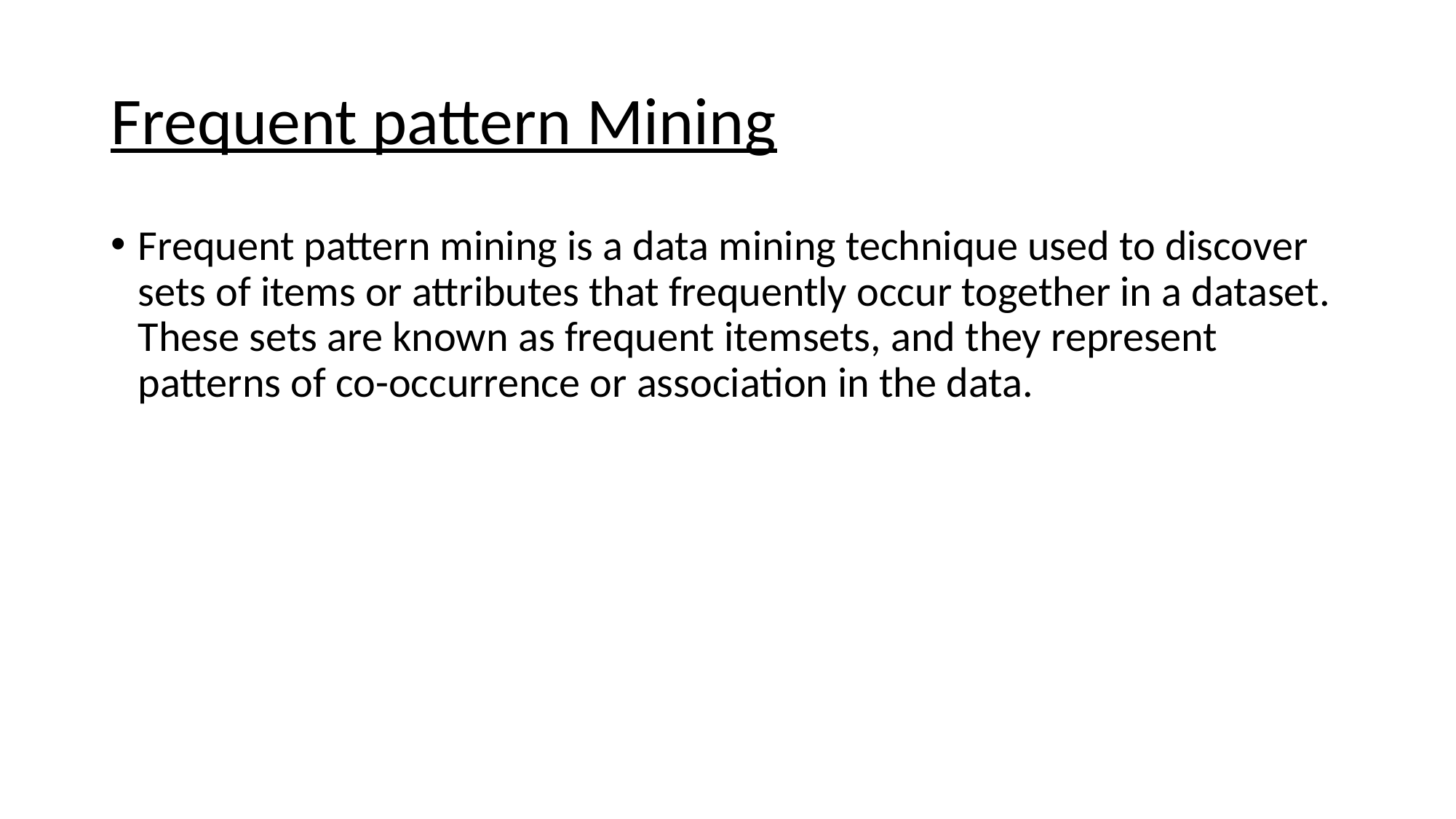

# Frequent pattern Mining
Frequent pattern mining is a data mining technique used to discover sets of items or attributes that frequently occur together in a dataset. These sets are known as frequent itemsets, and they represent patterns of co-occurrence or association in the data.